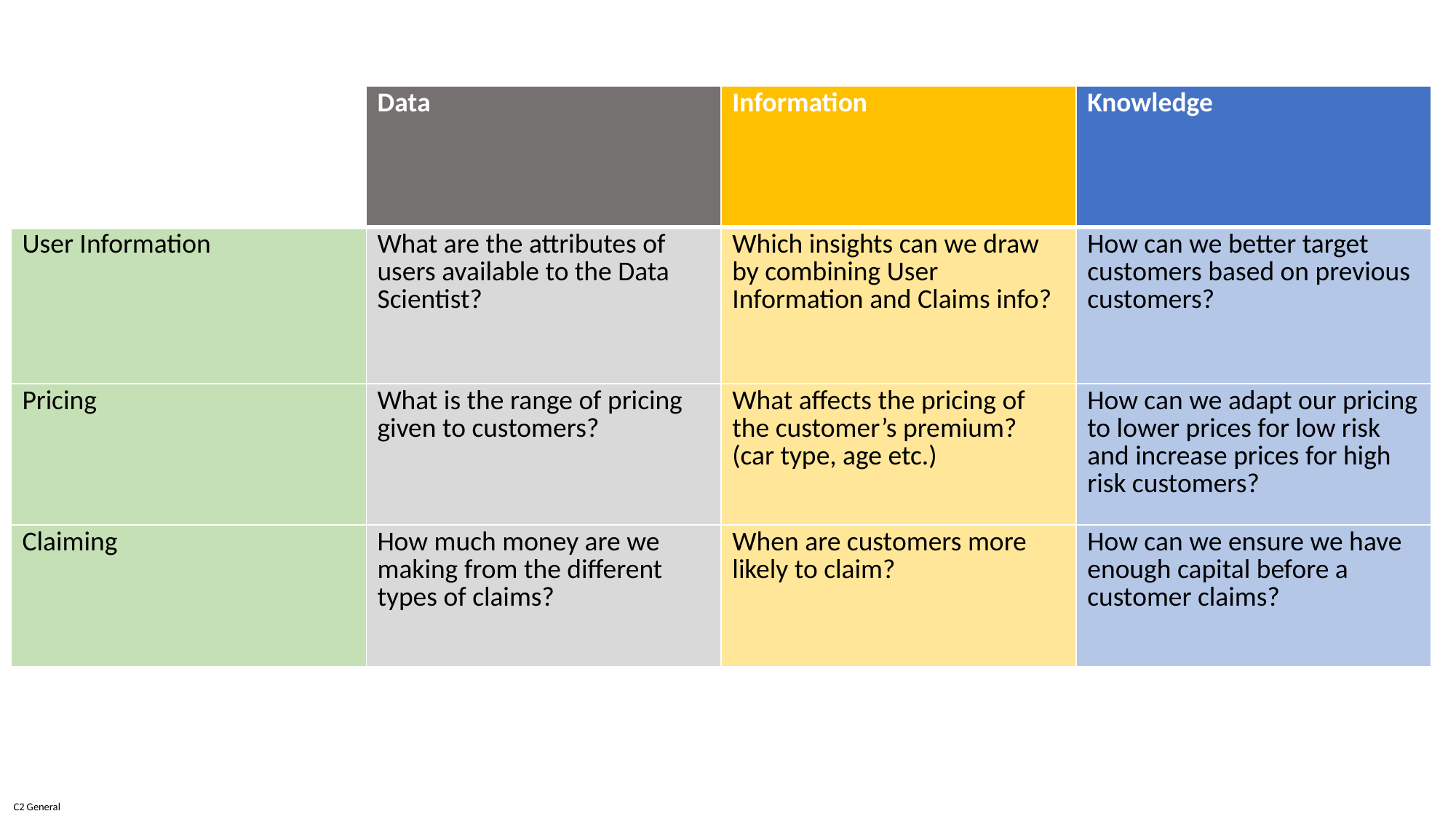

|  | Data | Information | Knowledge |
| --- | --- | --- | --- |
| User Information | What are the attributes of users available to the Data Scientist? | Which insights can we draw by combining User Information and Claims info? | How can we better target customers based on previous customers? |
| Pricing | What is the range of pricing given to customers? | What affects the pricing of the customer’s premium? (car type, age etc.) | How can we adapt our pricing to lower prices for low risk and increase prices for high risk customers? |
| Claiming | How much money are we making from the different types of claims? | When are customers more likely to claim? | How can we ensure we have enough capital before a customer claims? |